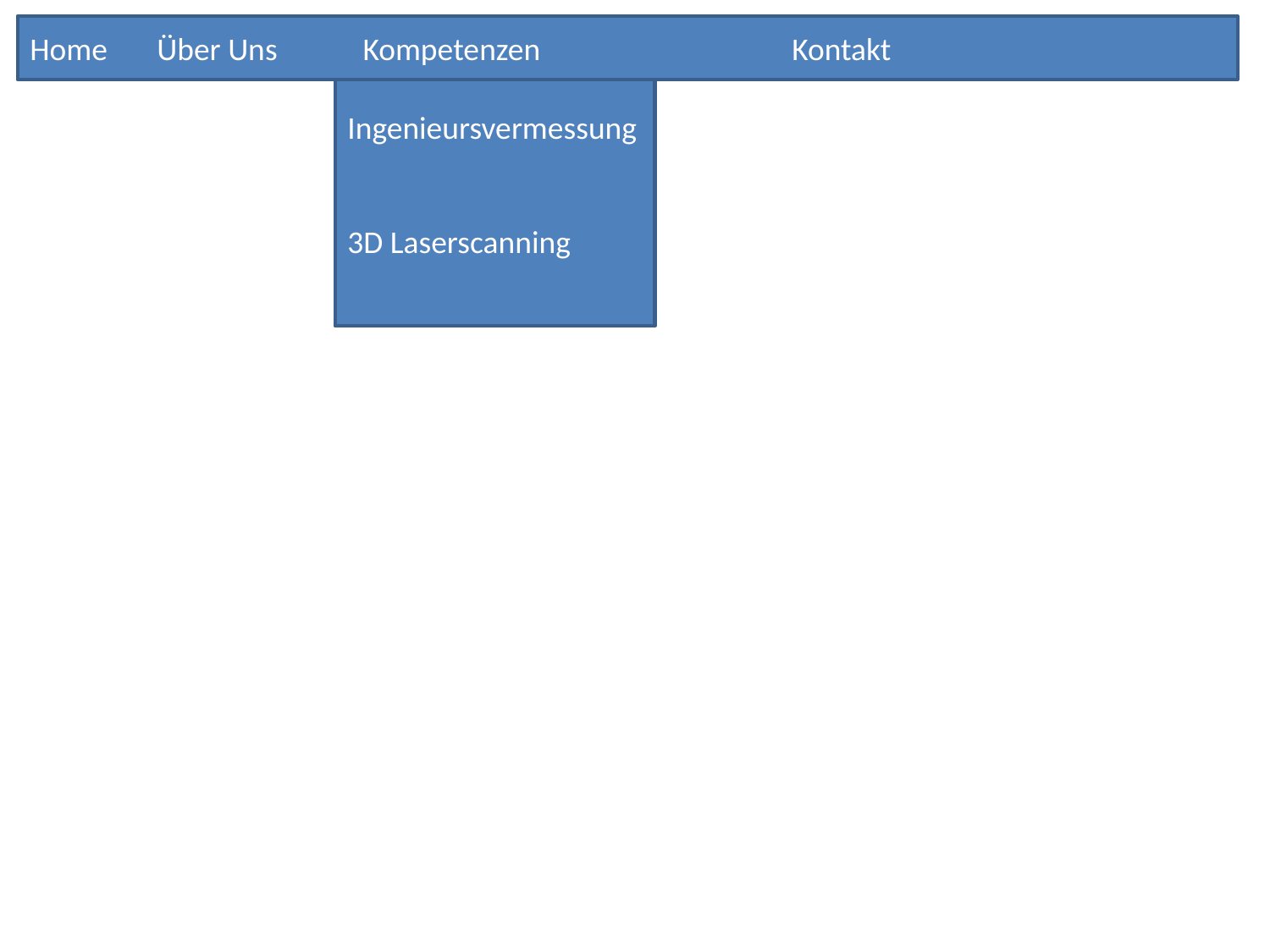

Home	Über Uns	           Kompetenzen		Kontakt
Ingenieursvermessung

3D Laserscanning